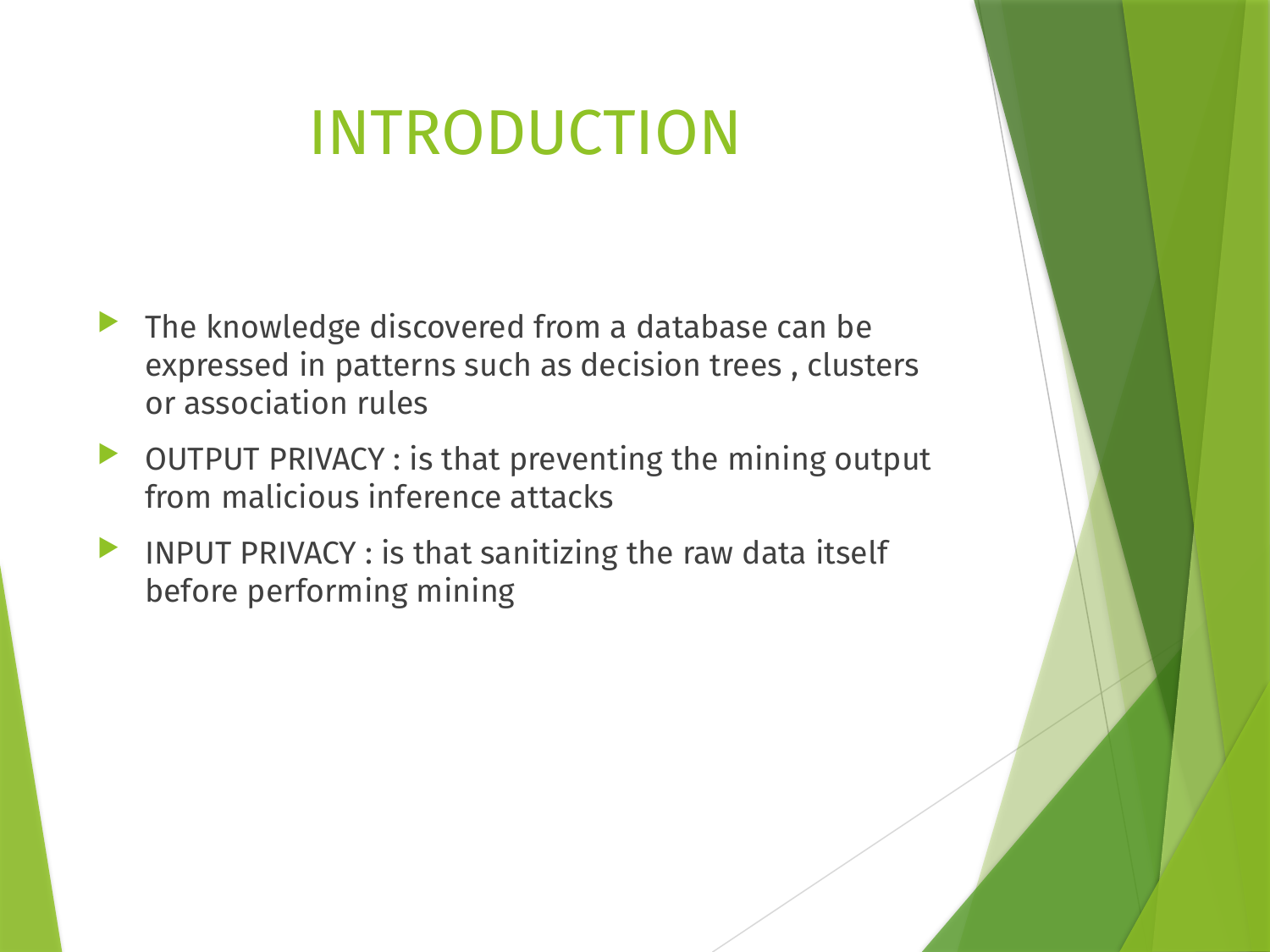

# INTRODUCTION
The knowledge discovered from a database can be expressed in patterns such as decision trees , clusters or association rules
OUTPUT PRIVACY : is that preventing the mining output from malicious inference attacks
INPUT PRIVACY : is that sanitizing the raw data itself before performing mining